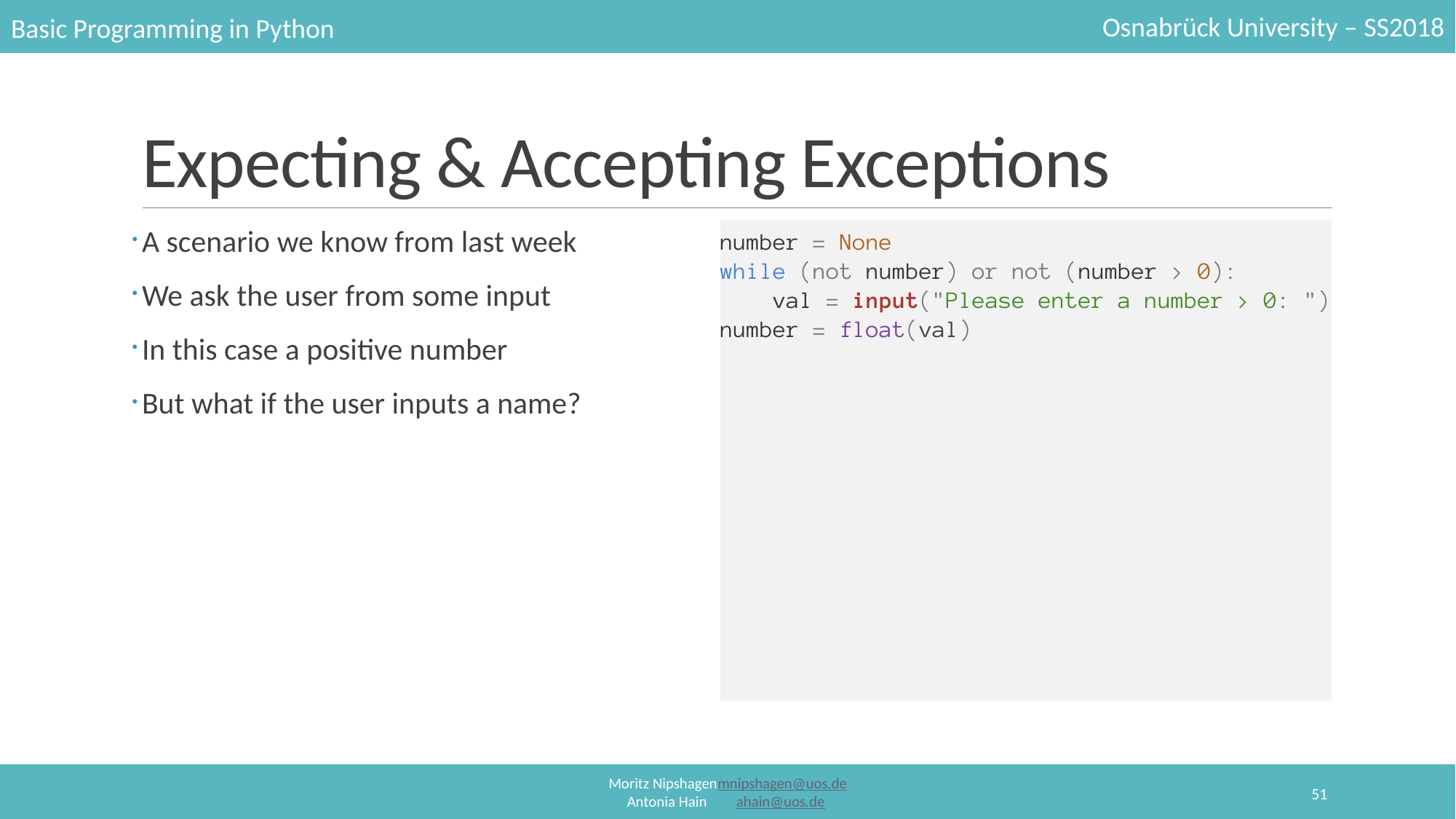

# Expecting & Accepting Exceptions
A scenario we know from last week
We ask the user from some input
In this case a positive number
But what if the user inputs a name?
number = None
while (not number) or not (number > 0):
    val = input("Please enter a number > 0: ")
number = float(val)
51